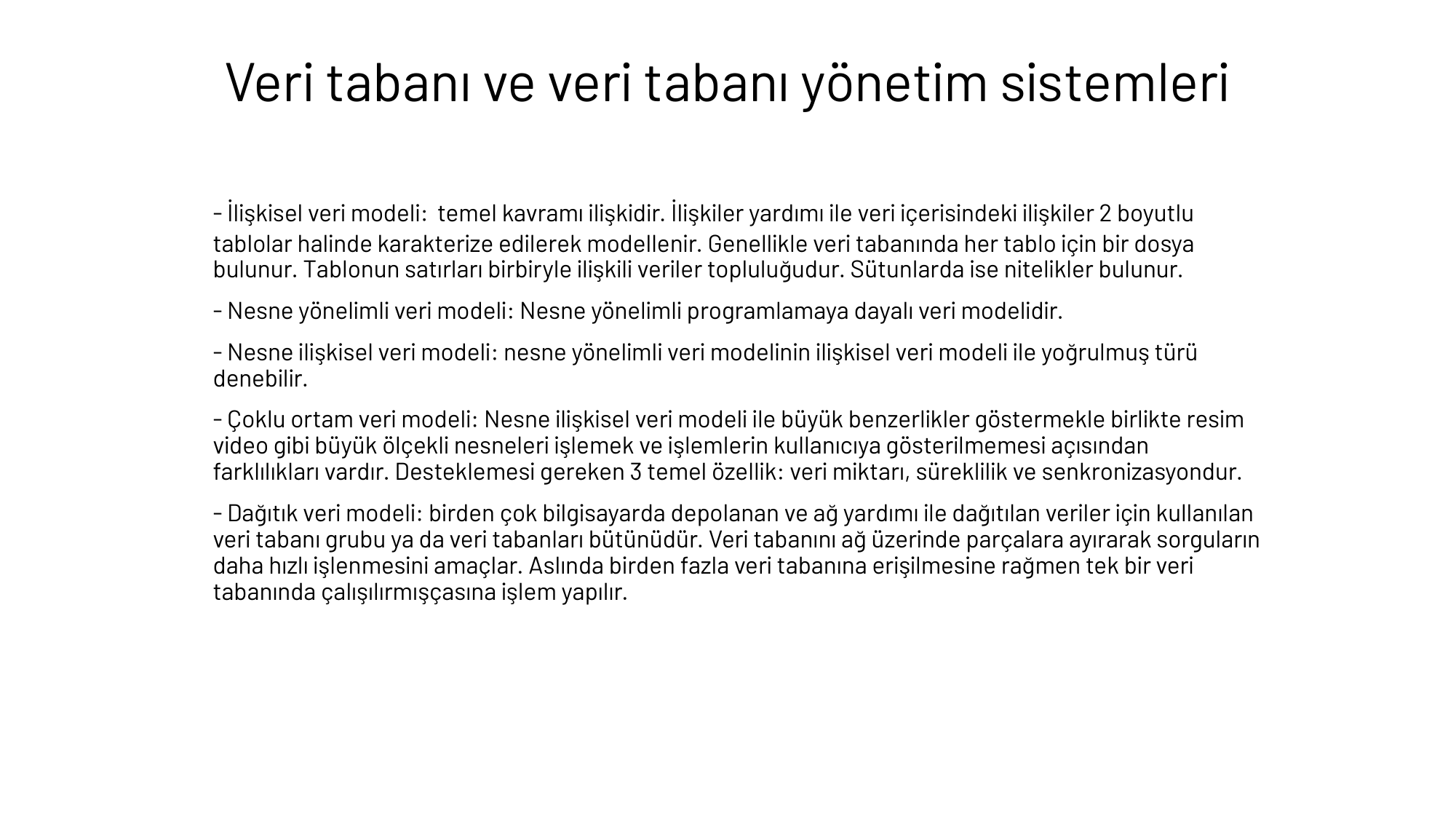

# Veri tabanı ve veri tabanı yönetim sistemleri
- İlişkisel veri modeli: temel kavramı ilişkidir. İlişkiler yardımı ile veri içerisindeki ilişkiler 2 boyutlu tablolar halinde karakterize edilerek modellenir. Genellikle veri tabanında her tablo için bir dosya bulunur. Tablonun satırları birbiryle ilişkili veriler topluluğudur. Sütunlarda ise nitelikler bulunur.
- Nesne yönelimli veri modeli: Nesne yönelimli programlamaya dayalı veri modelidir.
- Nesne ilişkisel veri modeli: nesne yönelimli veri modelinin ilişkisel veri modeli ile yoğrulmuş türü denebilir.
- Çoklu ortam veri modeli: Nesne ilişkisel veri modeli ile büyük benzerlikler göstermekle birlikte resim video gibi büyük ölçekli nesneleri işlemek ve işlemlerin kullanıcıya gösterilmemesi açısından farklılıkları vardır. Desteklemesi gereken 3 temel özellik: veri miktarı, süreklilik ve senkronizasyondur.
- Dağıtık veri modeli: birden çok bilgisayarda depolanan ve ağ yardımı ile dağıtılan veriler için kullanılan veri tabanı grubu ya da veri tabanları bütünüdür. Veri tabanını ağ üzerinde parçalara ayırarak sorguların daha hızlı işlenmesini amaçlar. Aslında birden fazla veri tabanına erişilmesine rağmen tek bir veri tabanında çalışılırmışçasına işlem yapılır.